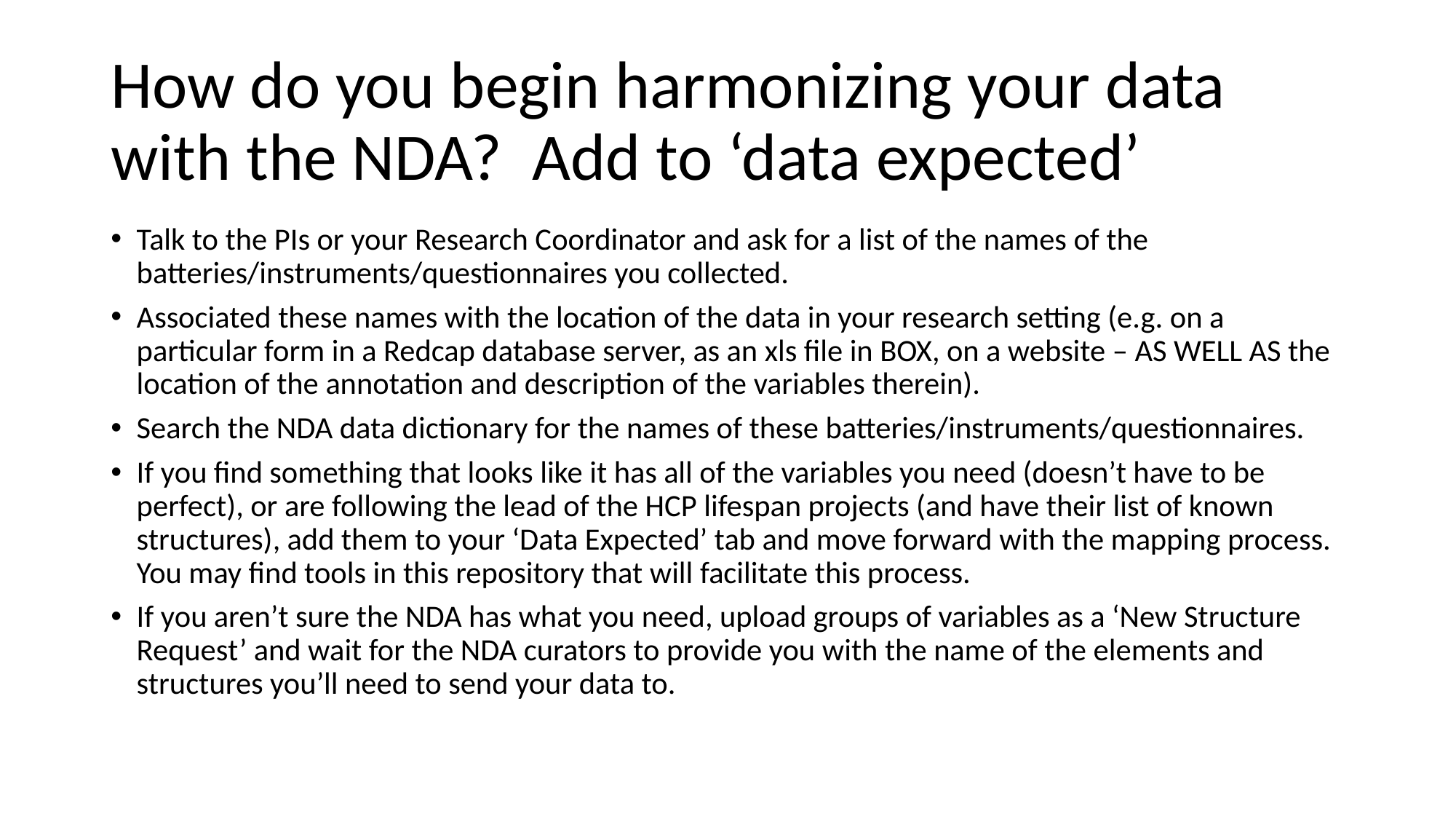

# How do you begin harmonizing your data with the NDA?  Add to ‘data expected’
Talk to the PIs or your Research Coordinator and ask for a list of the names of the batteries/instruments/questionnaires you collected.
Associated these names with the location of the data in your research setting (e.g. on a particular form in a Redcap database server, as an xls file in BOX, on a website – AS WELL AS the location of the annotation and description of the variables therein).
Search the NDA data dictionary for the names of these batteries/instruments/questionnaires.
If you find something that looks like it has all of the variables you need (doesn’t have to be perfect), or are following the lead of the HCP lifespan projects (and have their list of known structures), add them to your ‘Data Expected’ tab and move forward with the mapping process.  You may find tools in this repository that will facilitate this process.
If you aren’t sure the NDA has what you need, upload groups of variables as a ‘New Structure Request’ and wait for the NDA curators to provide you with the name of the elements and structures you’ll need to send your data to.